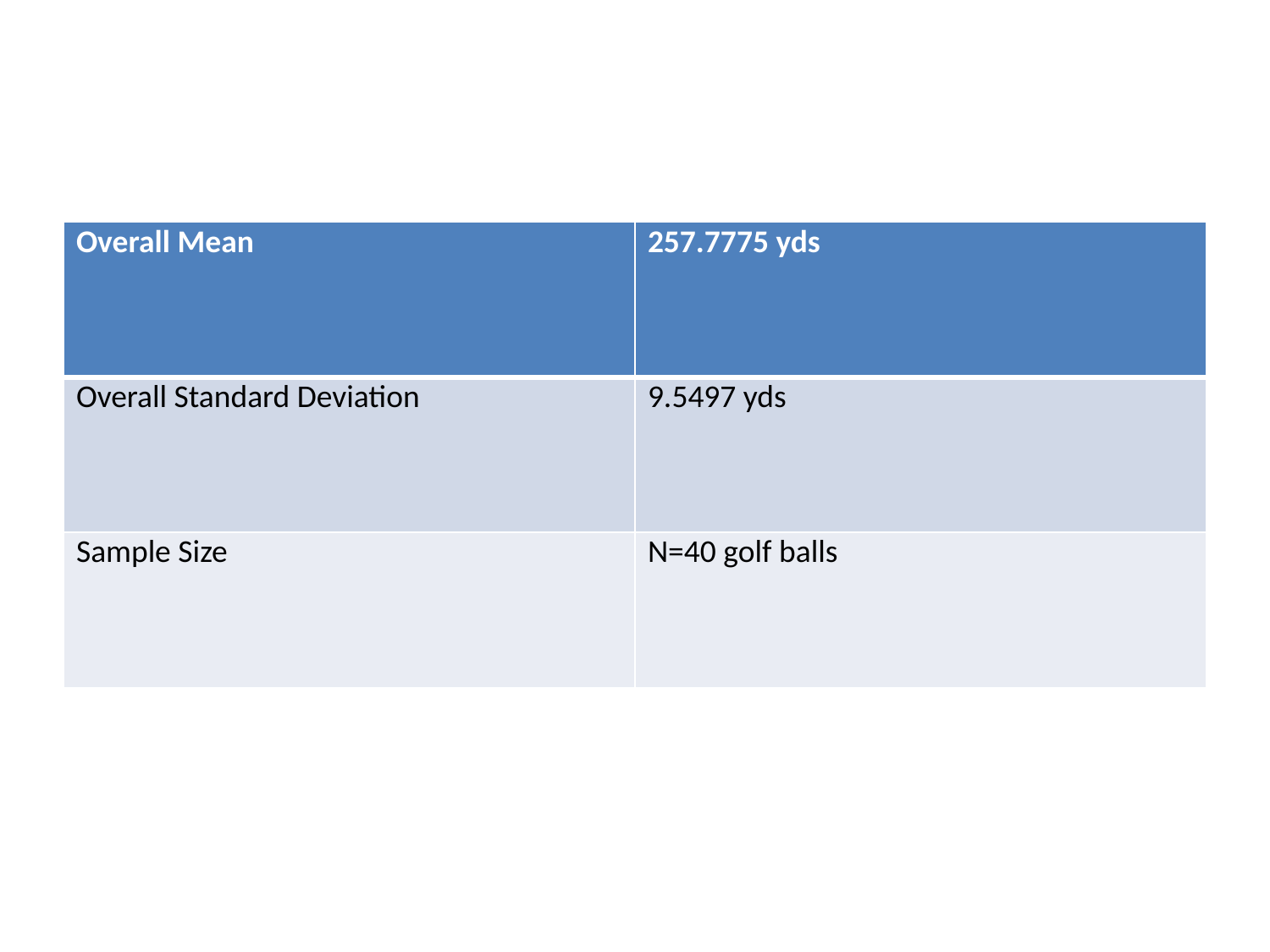

#
| Overall Mean | 257.7775 yds |
| --- | --- |
| Overall Standard Deviation | 9.5497 yds |
| Sample Size | N=40 golf balls |